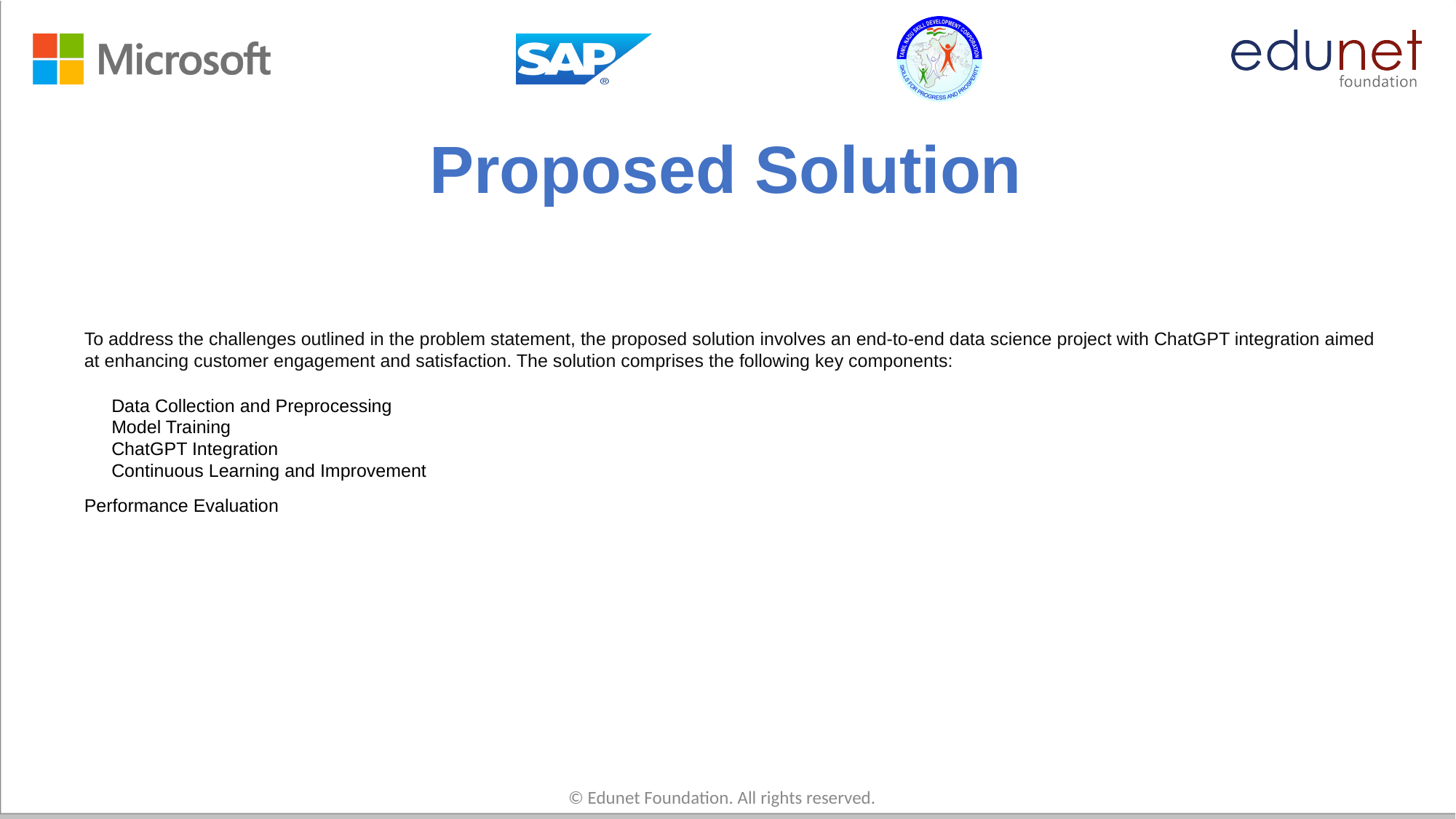

# Proposed Solution

To address the challenges outlined in the problem statement, the proposed solution involves an end-to-end data science project with ChatGPT integration aimed at enhancing customer engagement and satisfaction. The solution comprises the following key components:
Data Collection and Preprocessing
Model Training
ChatGPT Integration
Continuous Learning and Improvement
Performance Evaluation
© Edunet Foundation. All rights reserved.